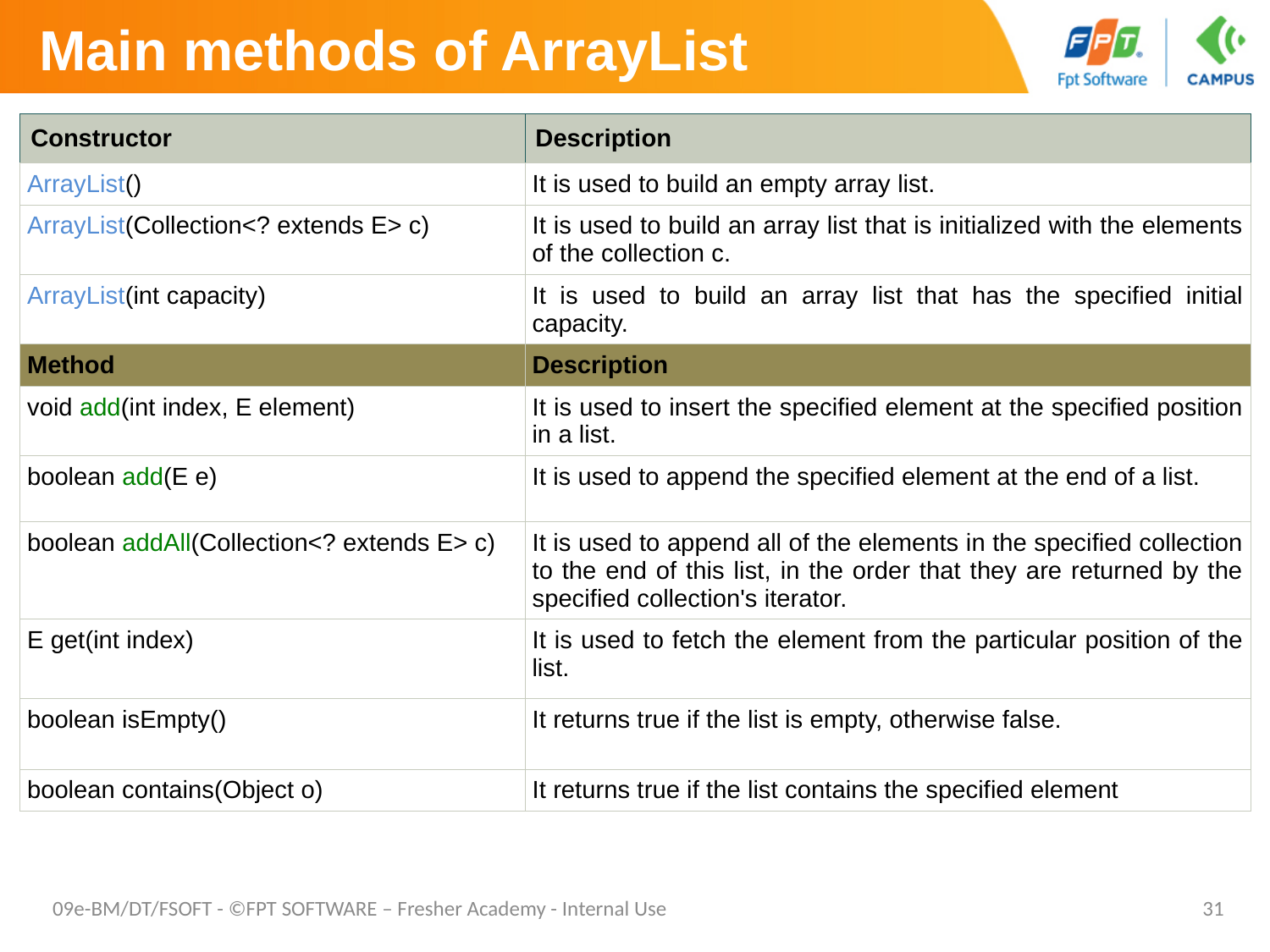

# Main methods of ArrayList
| Constructor | Description |
| --- | --- |
| ArrayList() | It is used to build an empty array list. |
| ArrayList(Collection<? extends E> c) | It is used to build an array list that is initialized with the elements of the collection c. |
| ArrayList(int capacity) | It is used to build an array list that has the specified initial capacity. |
| Method | Description |
| void add(int index, E element) | It is used to insert the specified element at the specified position in a list. |
| boolean add(E e) | It is used to append the specified element at the end of a list. |
| boolean addAll(Collection<? extends E> c) | It is used to append all of the elements in the specified collection to the end of this list, in the order that they are returned by the specified collection's iterator. |
| E get(int index) | It is used to fetch the element from the particular position of the list. |
| boolean isEmpty() | It returns true if the list is empty, otherwise false. |
| boolean contains(Object o) | It returns true if the list contains the specified element |
09e-BM/DT/FSOFT - ©FPT SOFTWARE – Fresher Academy - Internal Use
31